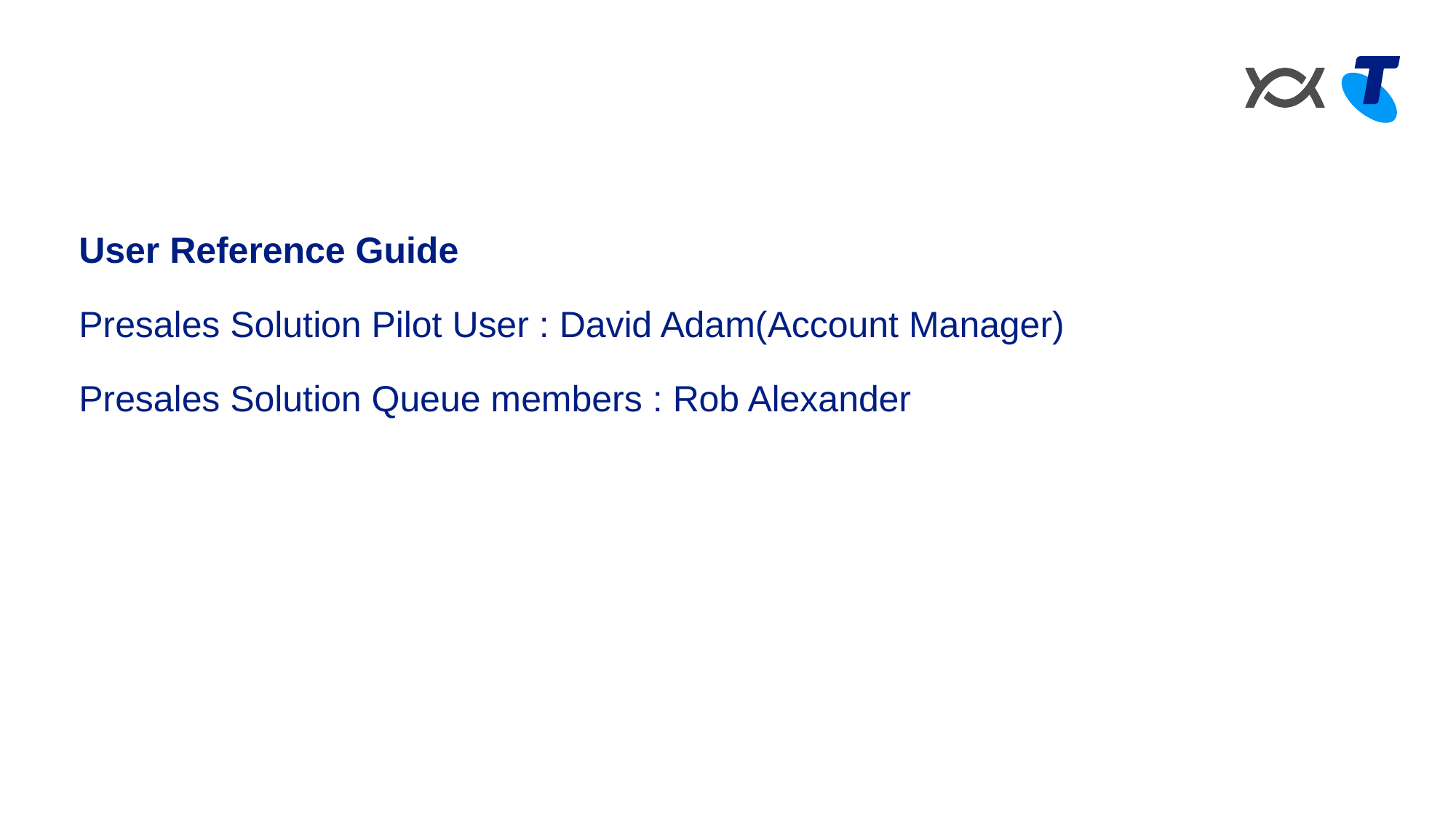

User Reference Guide
Presales Solution Pilot User : David Adam(Account Manager)

Presales Solution Queue members : Rob Alexander